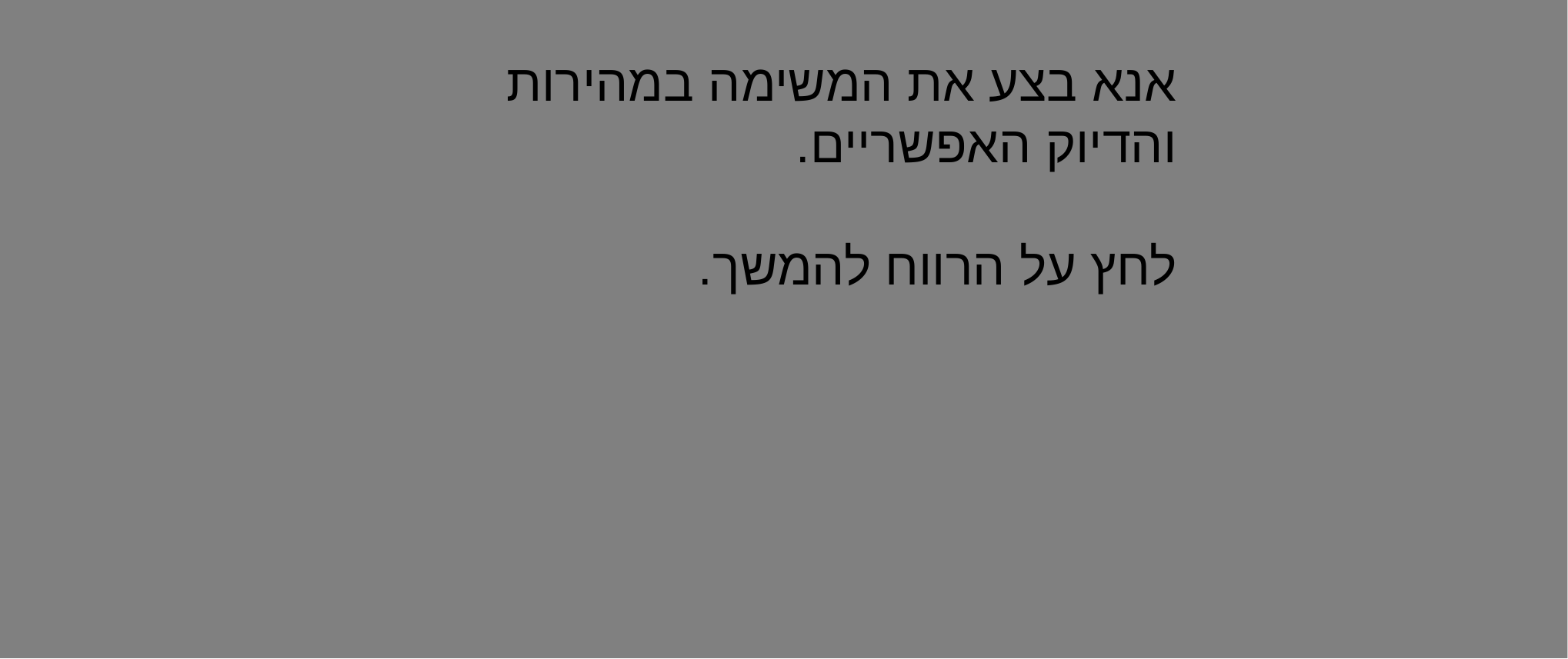

אנא בצע את המשימה במהירות והדיוק האפשריים.

לחץ על הרווח להמשך.